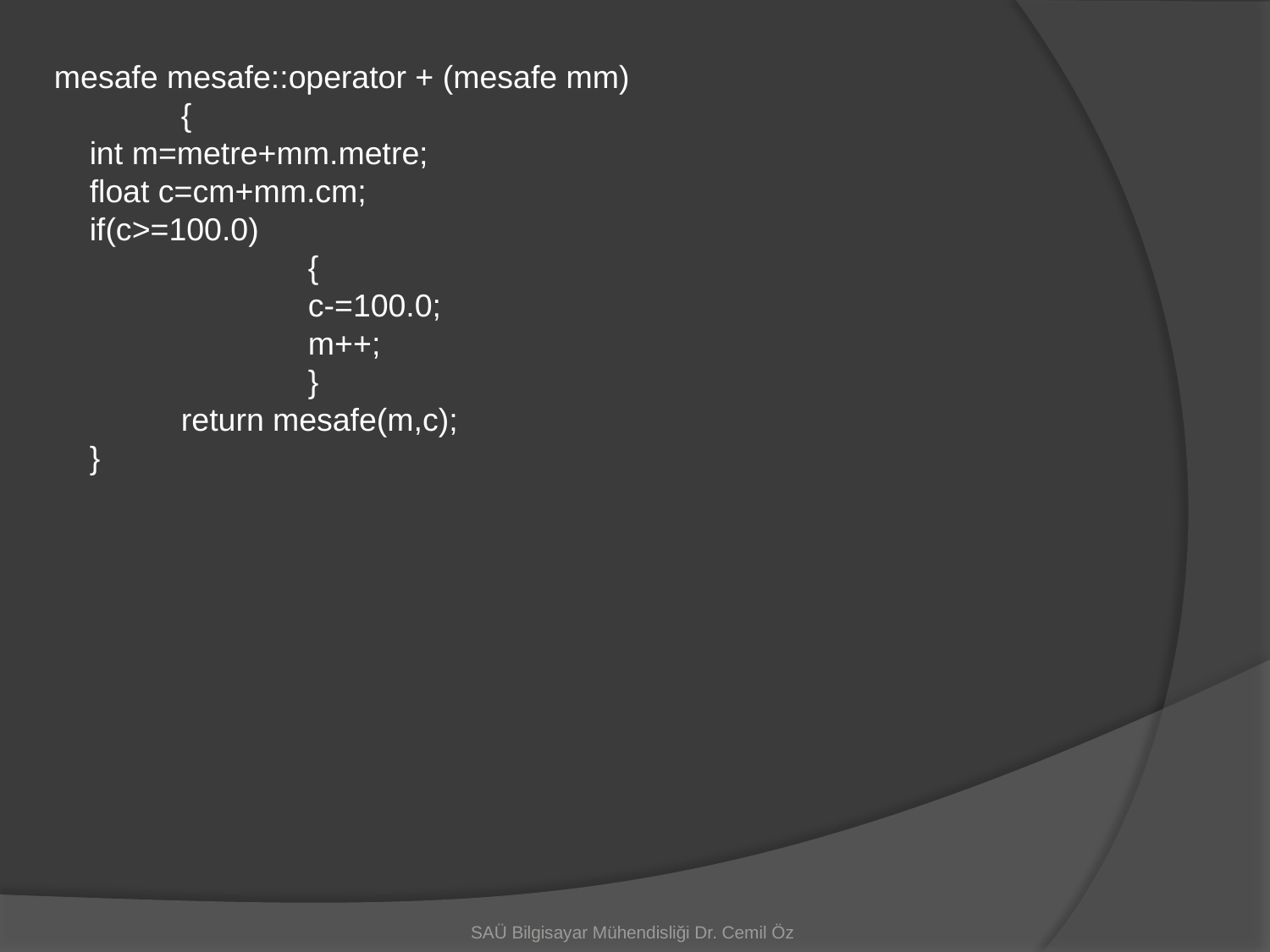

mesafe mesafe::operator + (mesafe mm)
	{
    int m=metre+mm.metre;
    float c=cm+mm.cm;
    if(c>=100.0)
		{
		c-=100.0;
		m++;
		}
	return mesafe(m,c);
    }
SAÜ Bilgisayar Mühendisliği Dr. Cemil Öz